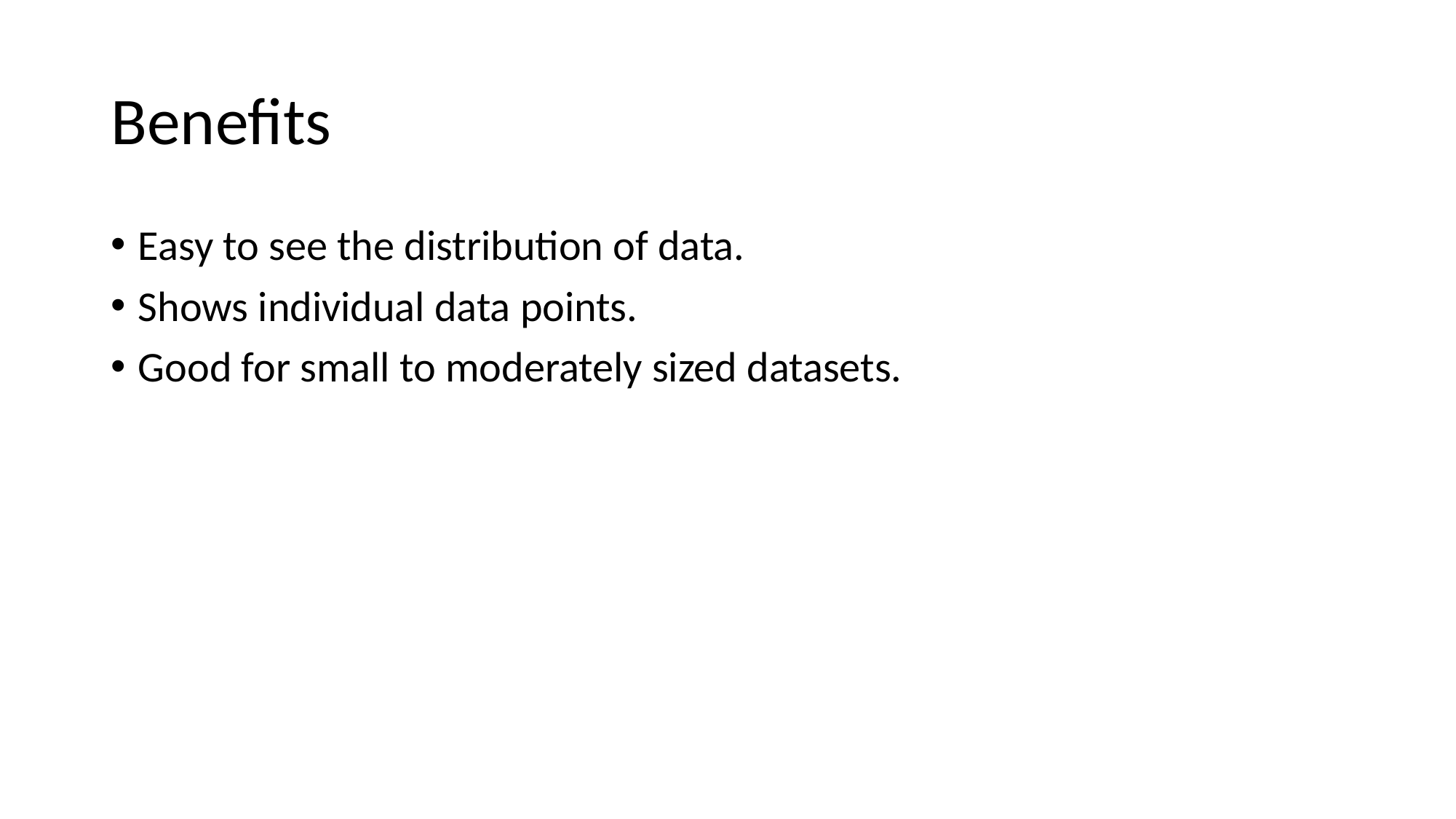

# Benefits
Easy to see the distribution of data.
Shows individual data points.
Good for small to moderately sized datasets.